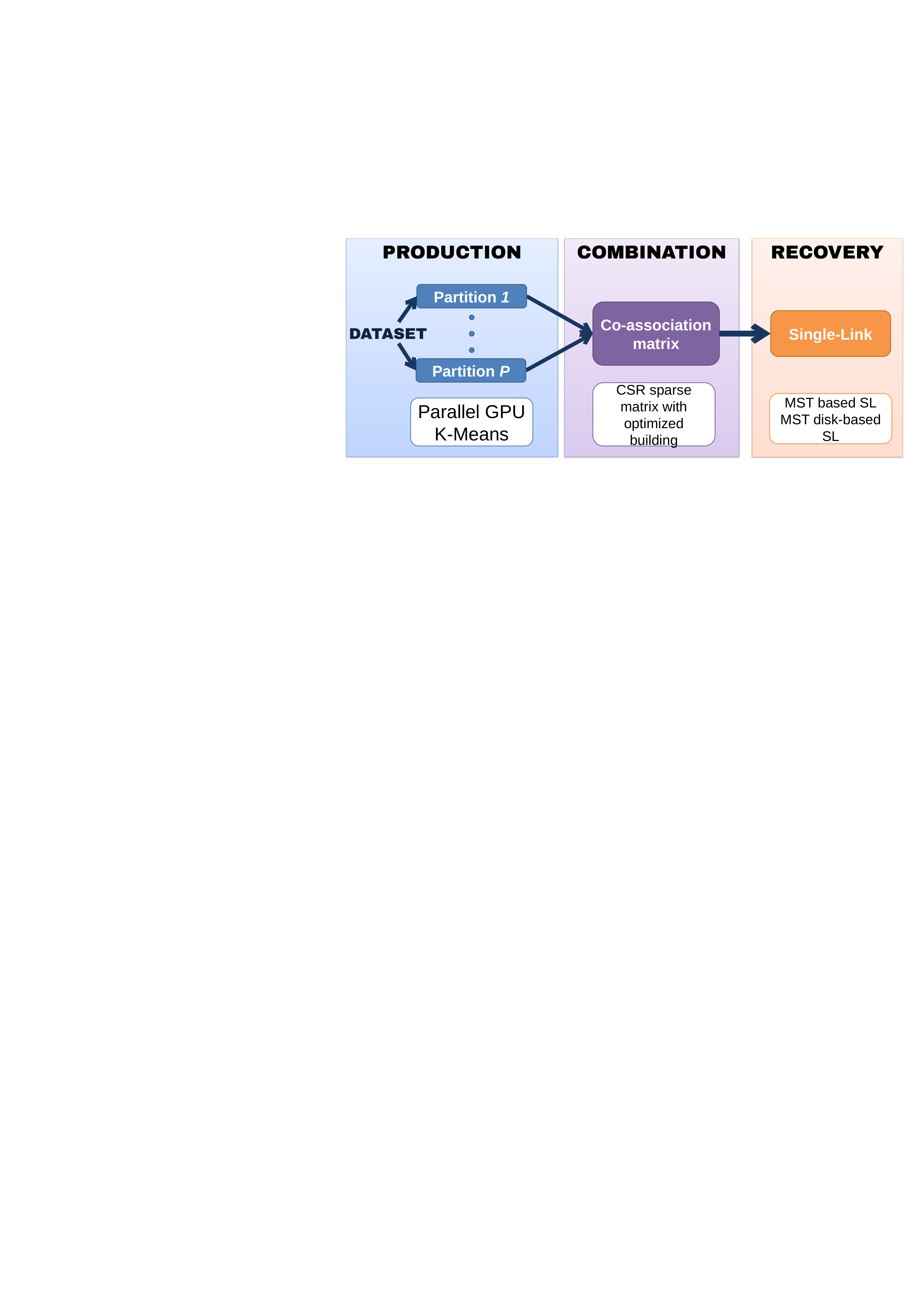

Production

Combination

Recovery
Partition 1
Co-association
matrix
Single-Link

Dataset

Partition P
CSR sparse matrix with optimized building
MST based SL
MST disk-based SL
Parallel GPU K-Means